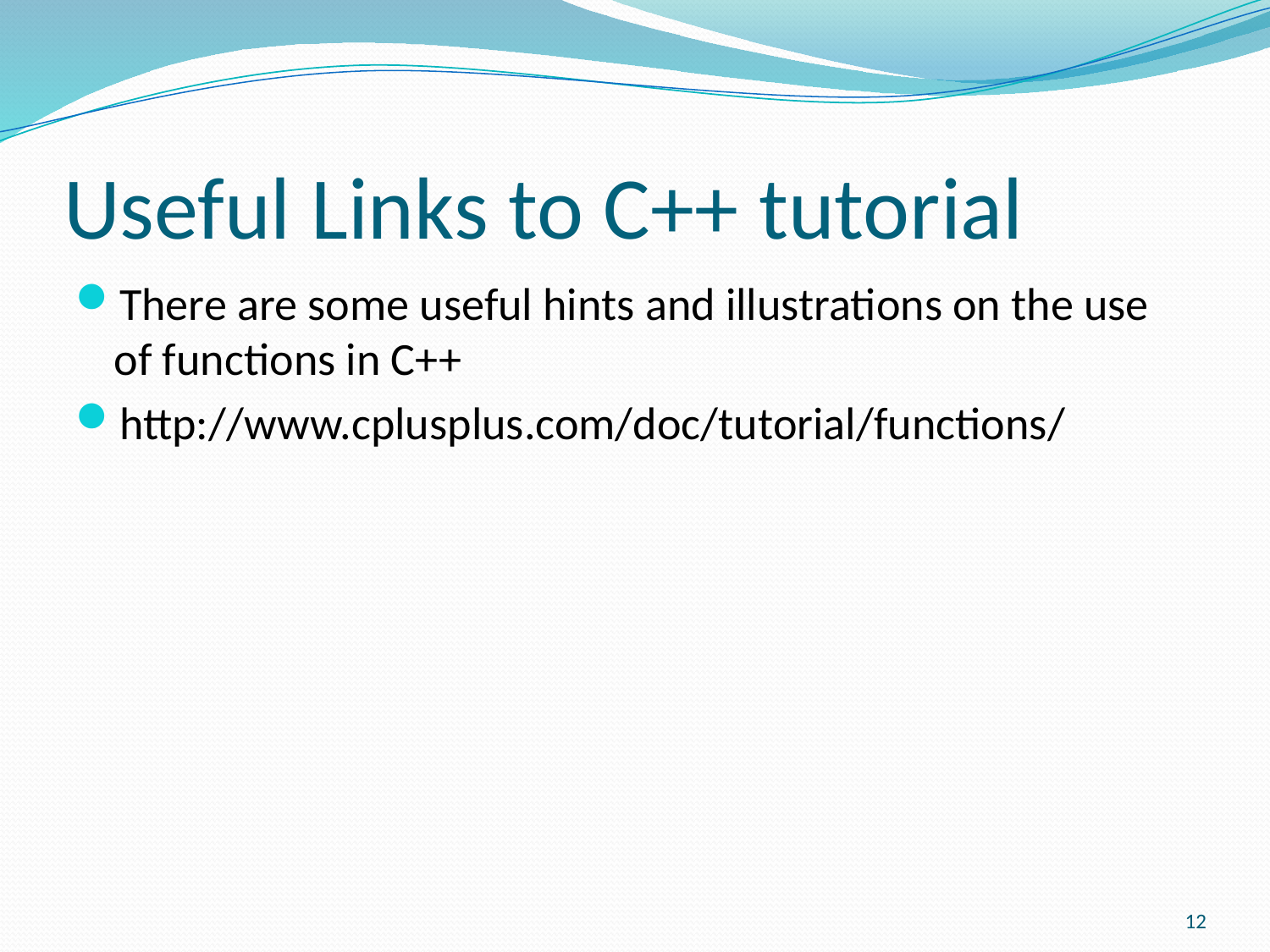

# Useful Links to C++ tutorial
There are some useful hints and illustrations on the use of functions in C++
http://www.cplusplus.com/doc/tutorial/functions/
12